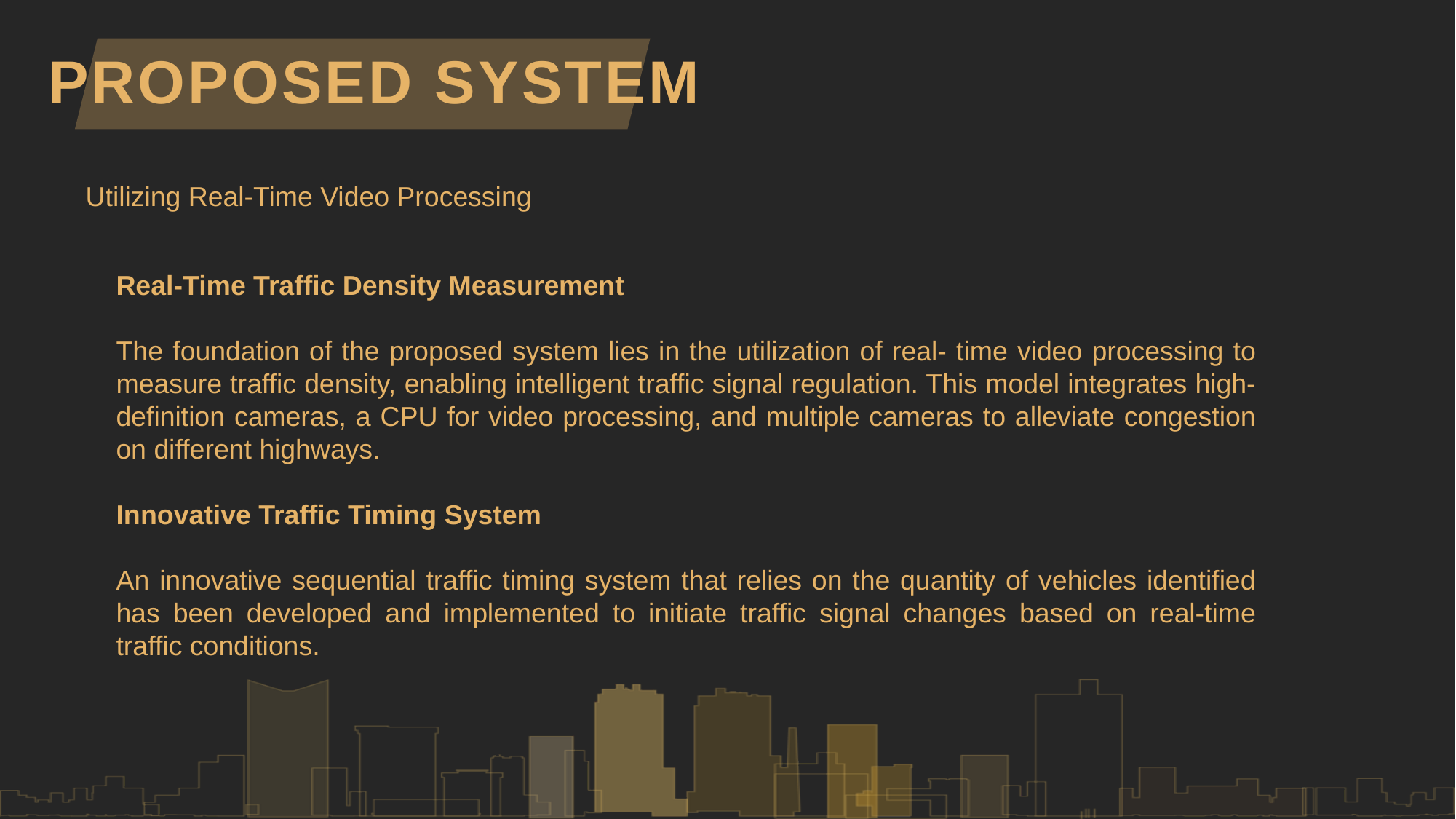

# PROPOSED SYSTEM

Utilizing Real-Time Video Processing
Real-Time Traffic Density Measurement

The foundation of the proposed system lies in the utilization of real- time video processing to measure traffic density, enabling intelligent traffic signal regulation. This model integrates high-definition cameras, a CPU for video processing, and multiple cameras to alleviate congestion on different highways.

Innovative Traffic Timing System

An innovative sequential traffic timing system that relies on the quantity of vehicles identified has been developed and implemented to initiate traffic signal changes based on real-time traffic conditions.